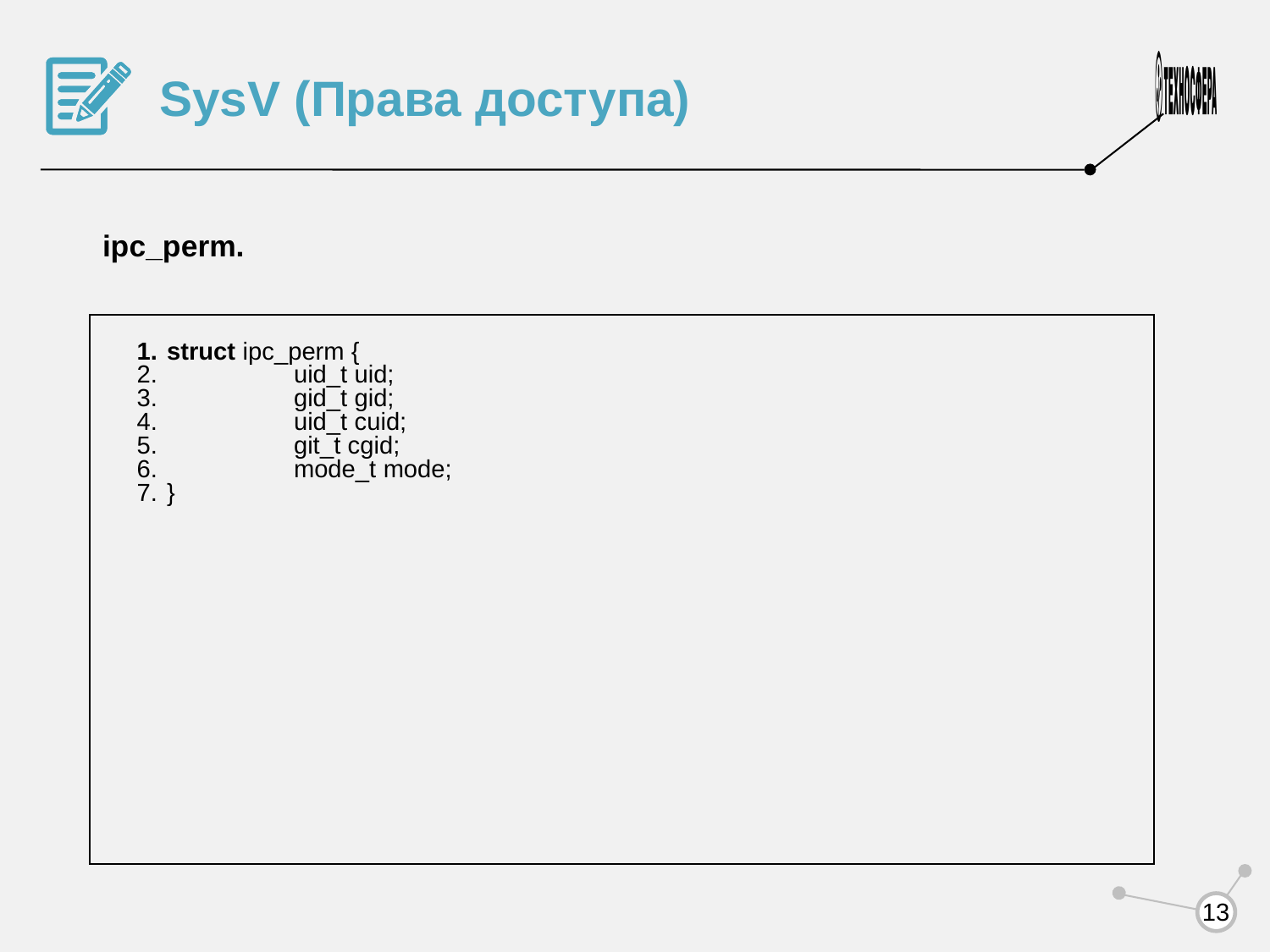

SysV (Права доступа)
ipc_perm.
struct ipc_perm {
	uid_t uid;
	gid_t gid;
	uid_t cuid;
	git_t cgid;
	mode_t mode;
}

13